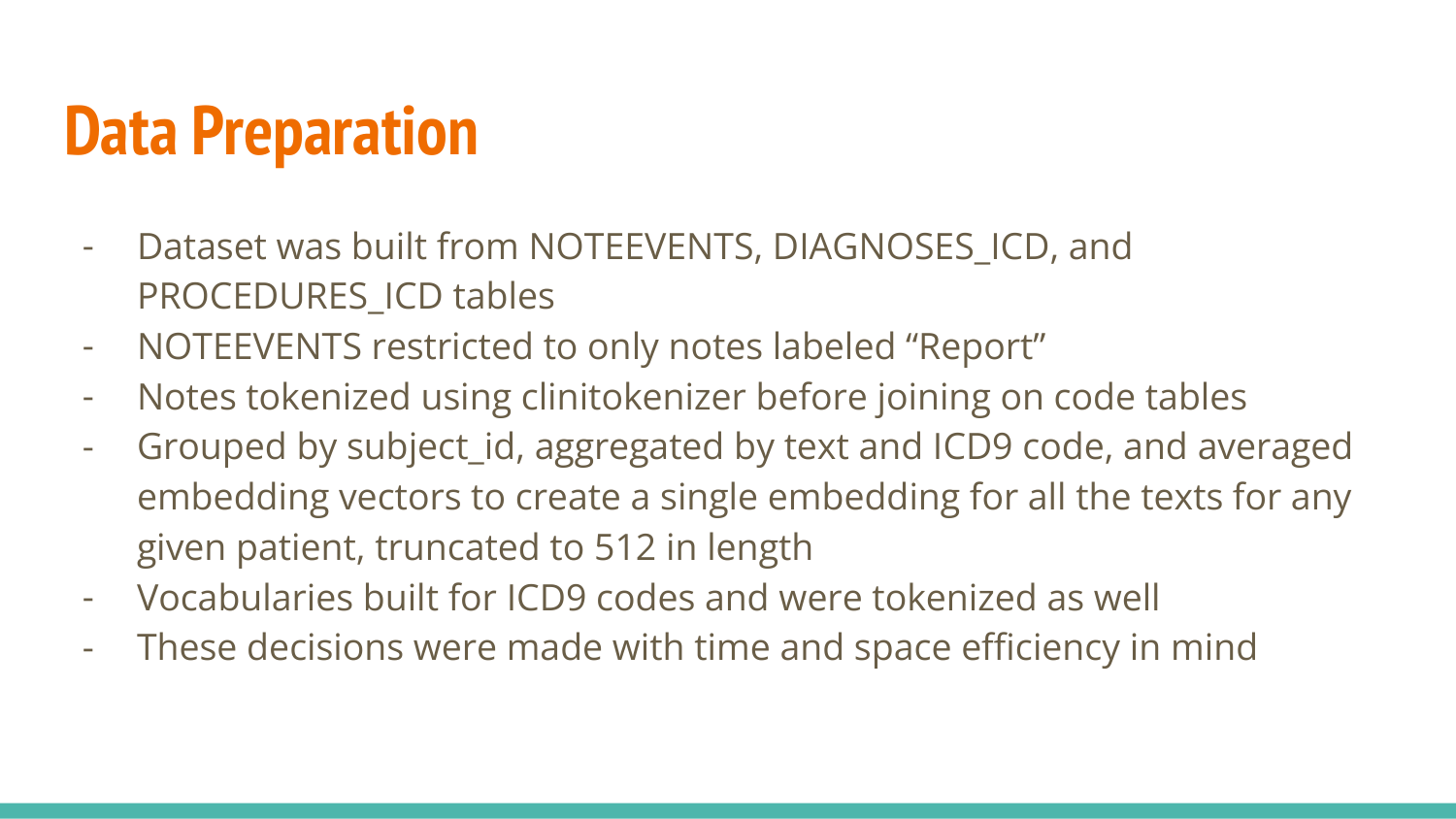

# Data Preparation
Dataset was built from NOTEEVENTS, DIAGNOSES_ICD, and PROCEDURES_ICD tables
NOTEEVENTS restricted to only notes labeled “Report”
Notes tokenized using clinitokenizer before joining on code tables
Grouped by subject_id, aggregated by text and ICD9 code, and averaged embedding vectors to create a single embedding for all the texts for any given patient, truncated to 512 in length
Vocabularies built for ICD9 codes and were tokenized as well
These decisions were made with time and space efficiency in mind